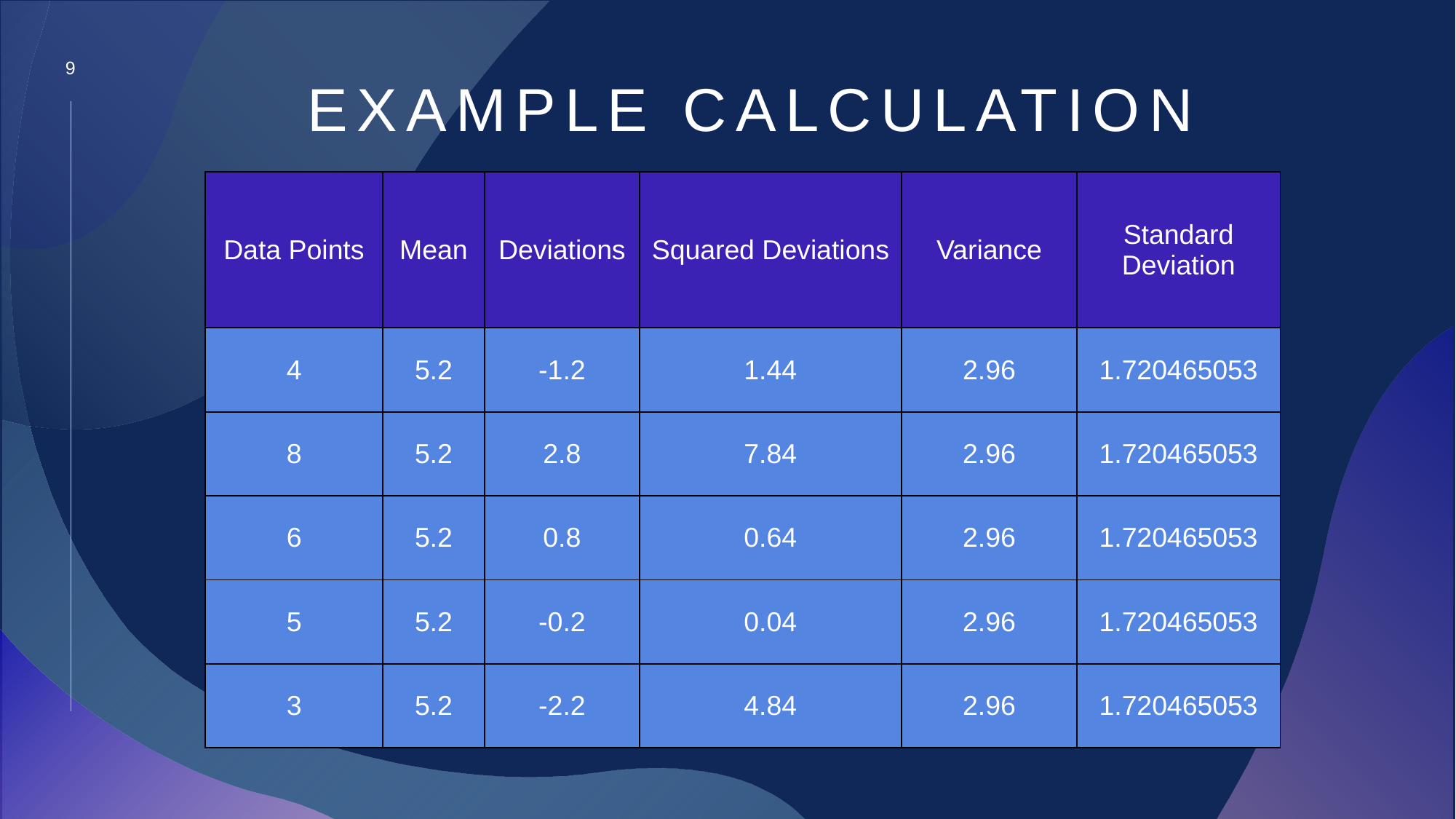

# Example Calculation
9
| Data Points | Mean | Deviations | Squared Deviations | Variance | Standard Deviation |
| --- | --- | --- | --- | --- | --- |
| 4 | 5.2 | -1.2 | 1.44 | 2.96 | 1.720465053 |
| 8 | 5.2 | 2.8 | 7.84 | 2.96 | 1.720465053 |
| 6 | 5.2 | 0.8 | 0.64 | 2.96 | 1.720465053 |
| 5 | 5.2 | -0.2 | 0.04 | 2.96 | 1.720465053 |
| 3 | 5.2 | -2.2 | 4.84 | 2.96 | 1.720465053 |